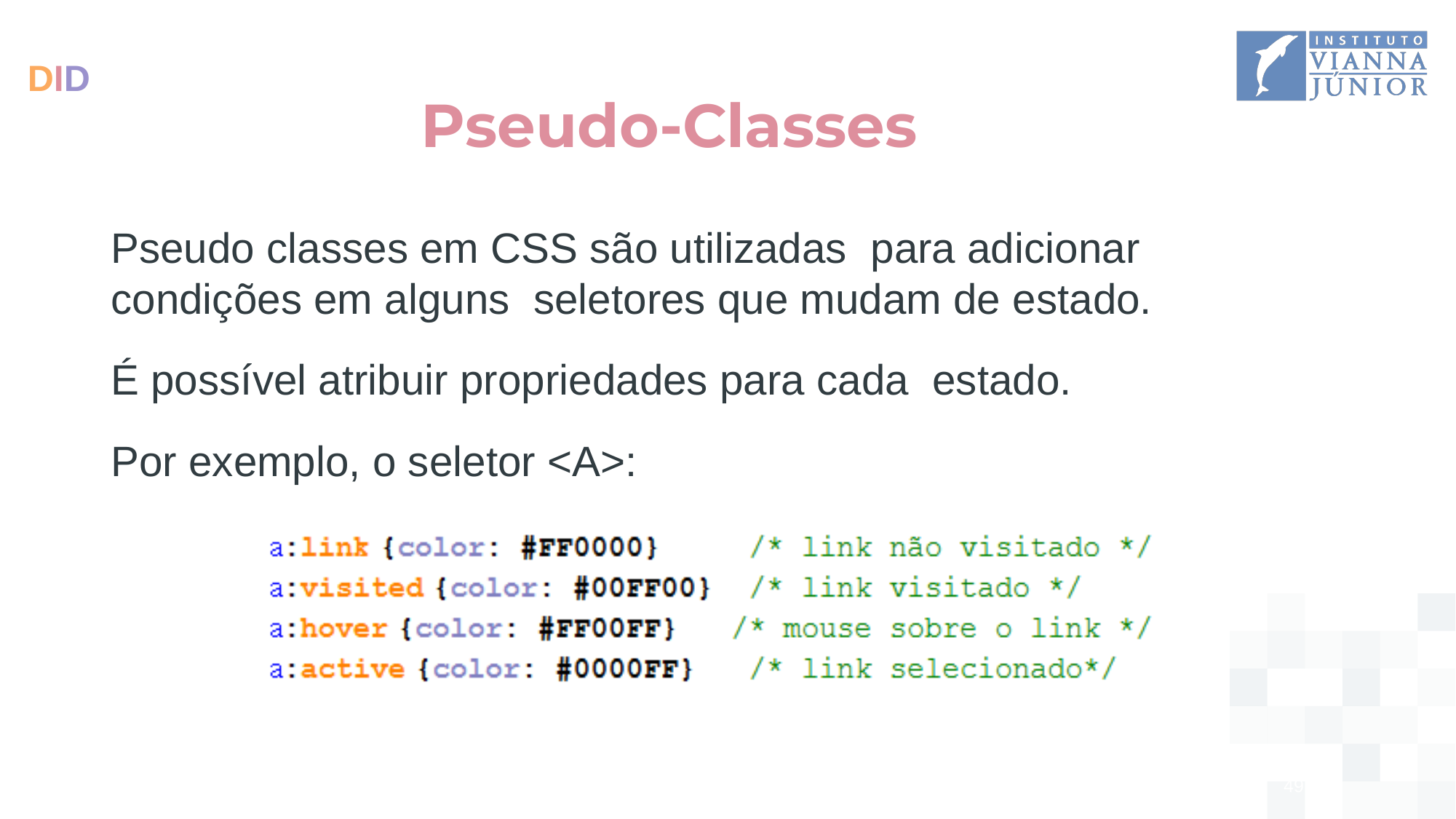

# Pseudo-Classes
Pseudo classes em CSS são utilizadas  para adicionar condições em alguns  seletores que mudam de estado.
É possível atribuir propriedades para cada  estado.
Por exemplo, o seletor <A>:

49